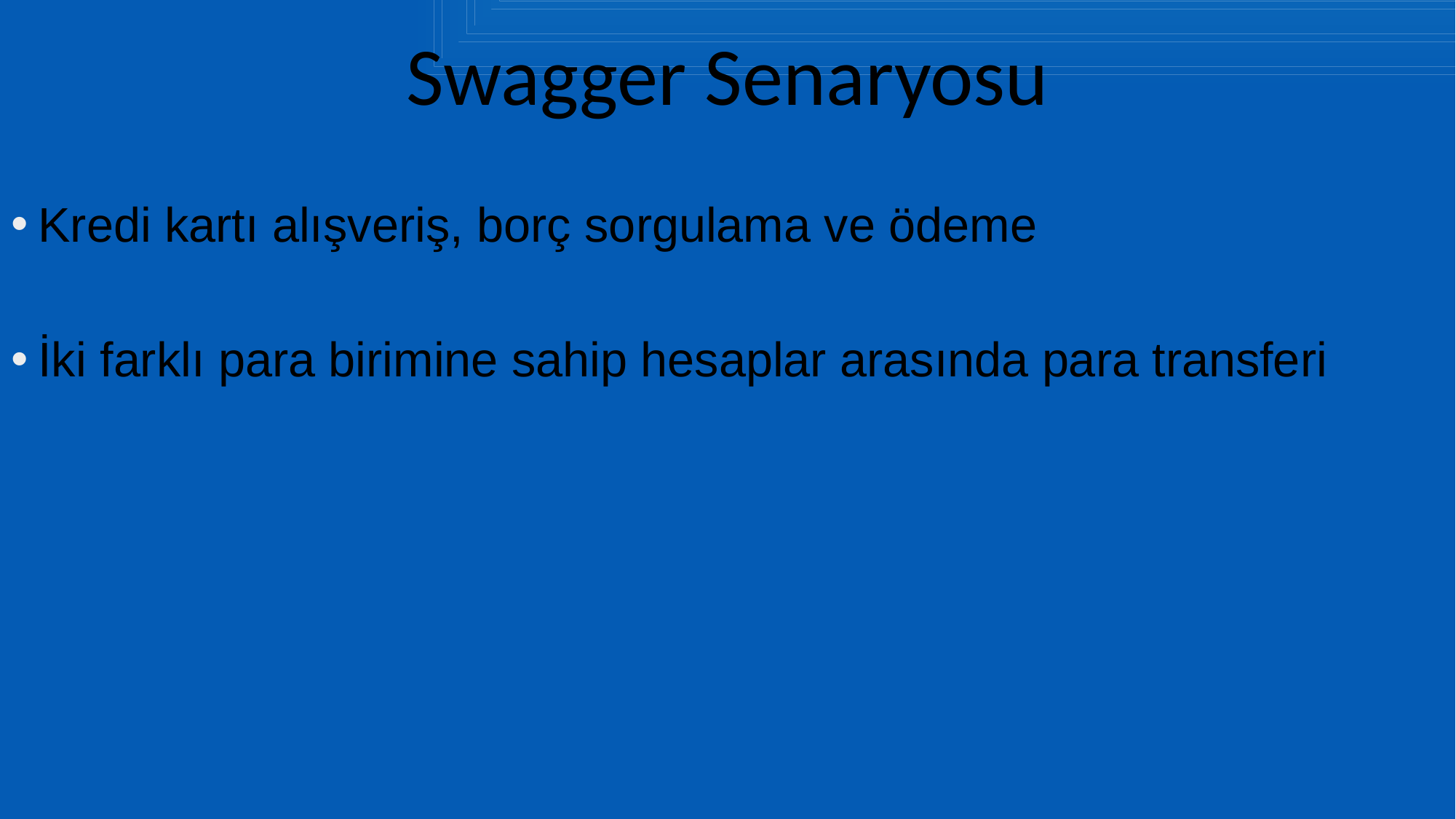

# Swagger Senaryosu
Kredi kartı alışveriş, borç sorgulama ve ödeme

İki farklı para birimine sahip hesaplar arasında para transferi